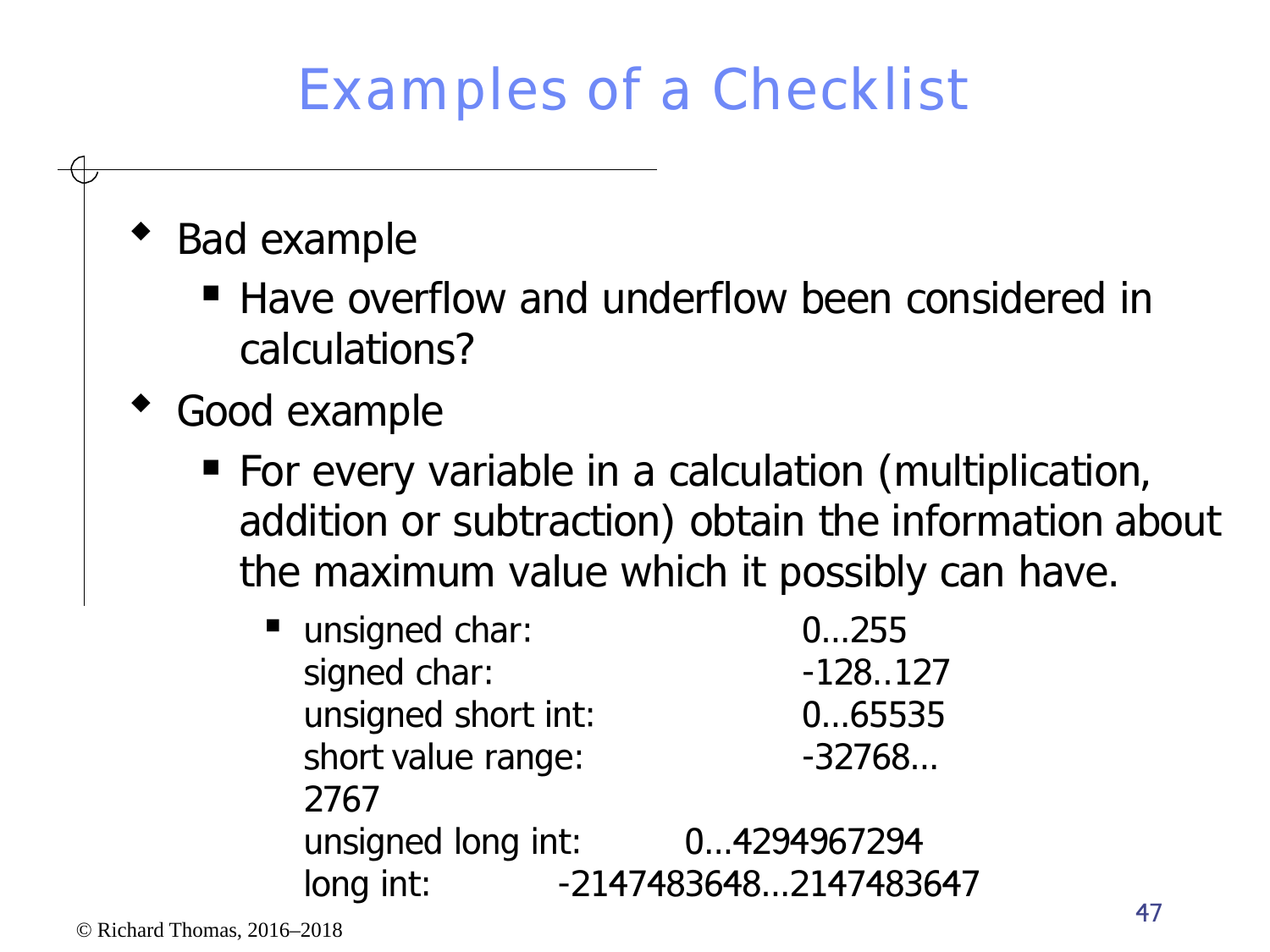

# Examples of a Checklist
Bad example
Have overflow and underflow been considered in calculations?
Good example
For every variable in a calculation (multiplication,
addition or subtraction) obtain the information about
the maximum value which it possibly can have.
unsigned char:	0…255
signed char:	-128..127
unsigned short int:	0…65535
short value range:	-32768…2767
unsigned long int:	0…4294967294
long int:	-2147483648…2147483647
47